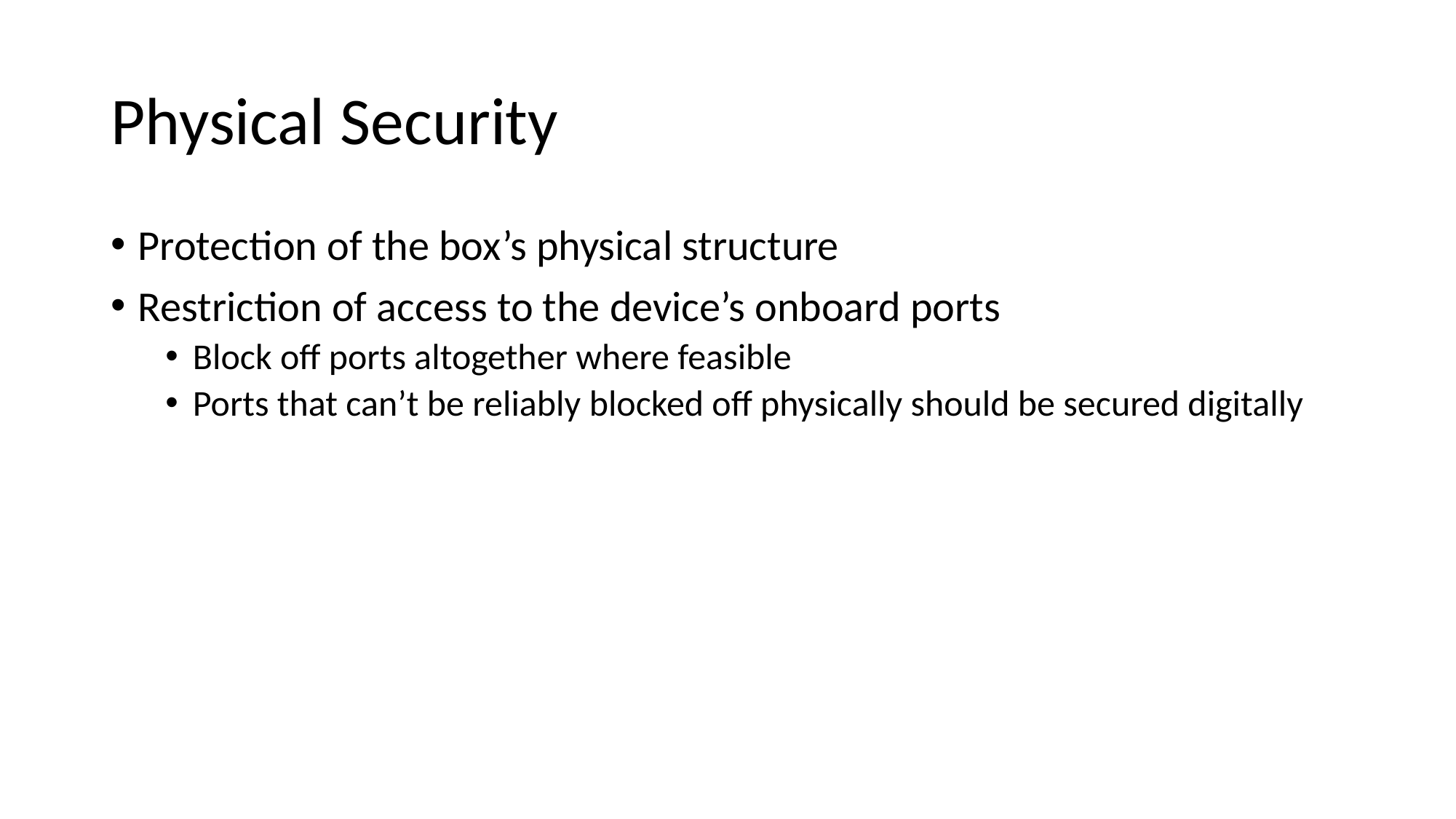

# Physical Security
Protection of the box’s physical structure
Restriction of access to the device’s onboard ports
Block off ports altogether where feasible
Ports that can’t be reliably blocked off physically should be secured digitally